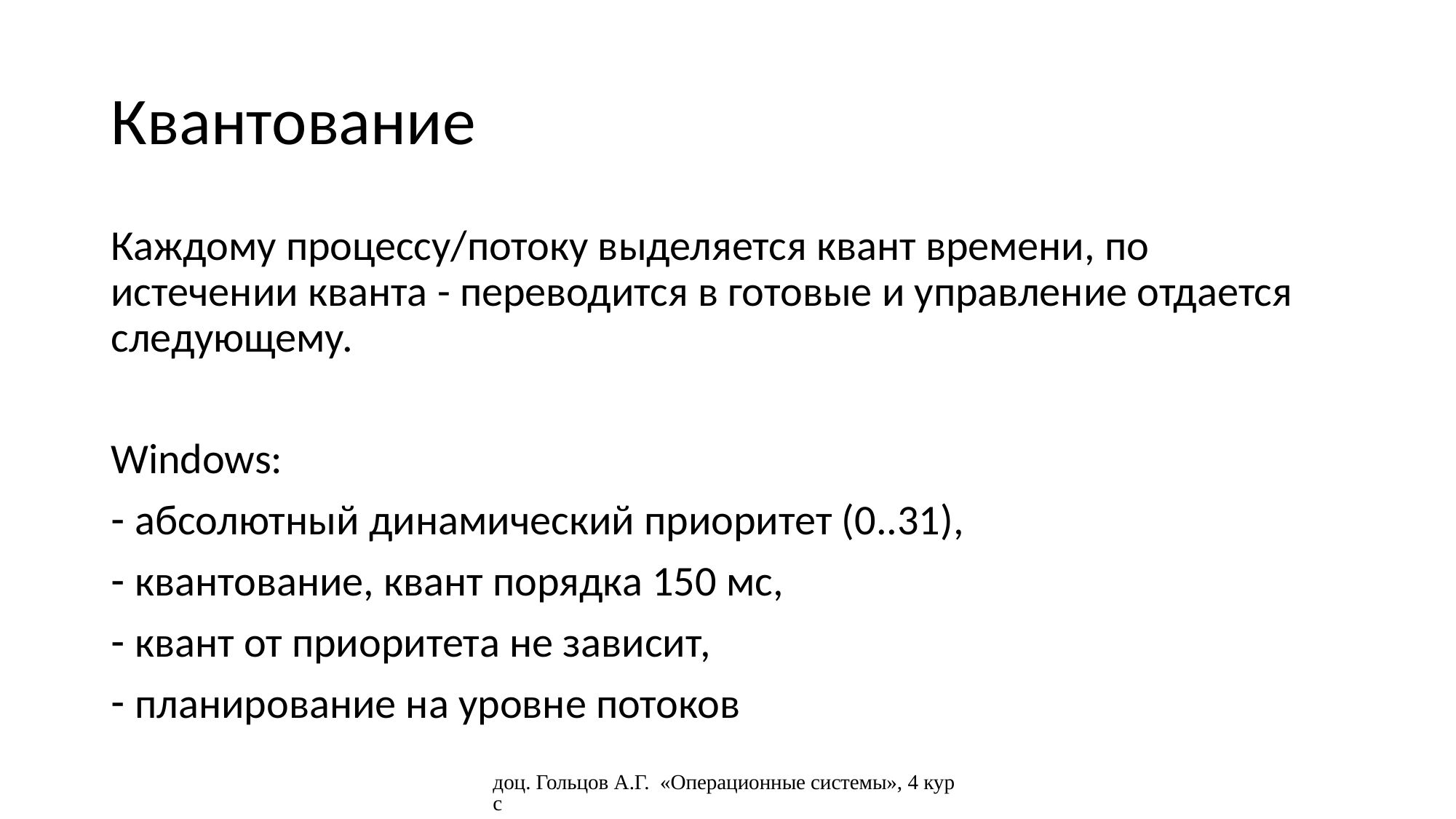

# Квантование
Каждому процессу/потоку выделяется квант времени, по истечении кванта - переводится в готовые и управление отдается следующему.

Windows:
 абсолютный динамический приоритет (0..31),
 квантование, квант порядка 150 мс,
 квант от приоритета не зависит,
 планирование на уровне потоков
доц. Гольцов А.Г.  «Операционные системы», 4 курс